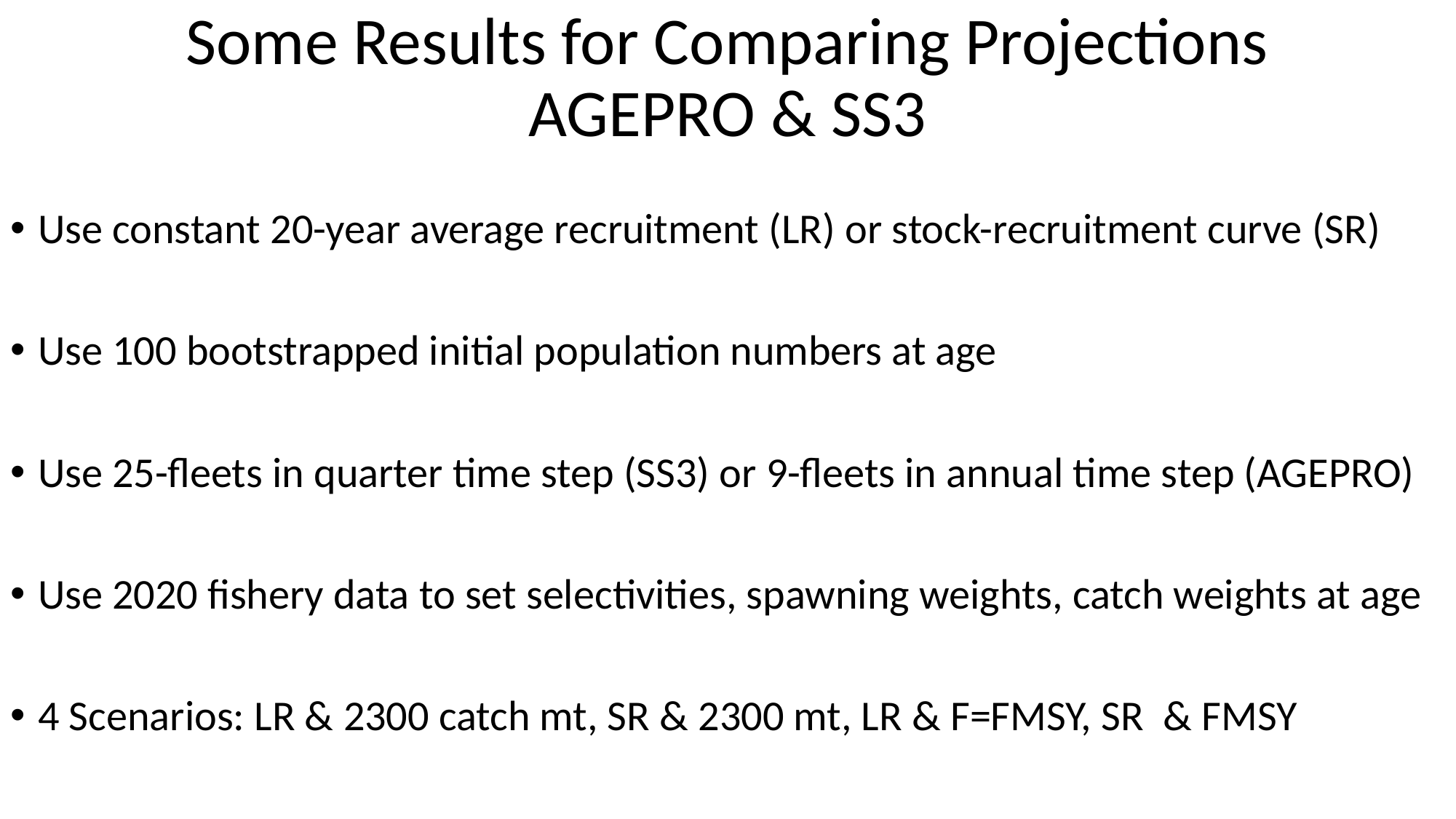

# Some Results for Comparing Projections AGEPRO & SS3
Use constant 20-year average recruitment (LR) or stock-recruitment curve (SR)

Use 100 bootstrapped initial population numbers at age

Use 25-fleets in quarter time step (SS3) or 9-fleets in annual time step (AGEPRO)

Use 2020 fishery data to set selectivities, spawning weights, catch weights at age

4 Scenarios: LR & 2300 catch mt, SR & 2300 mt, LR & F=FMSY, SR  & FMSY